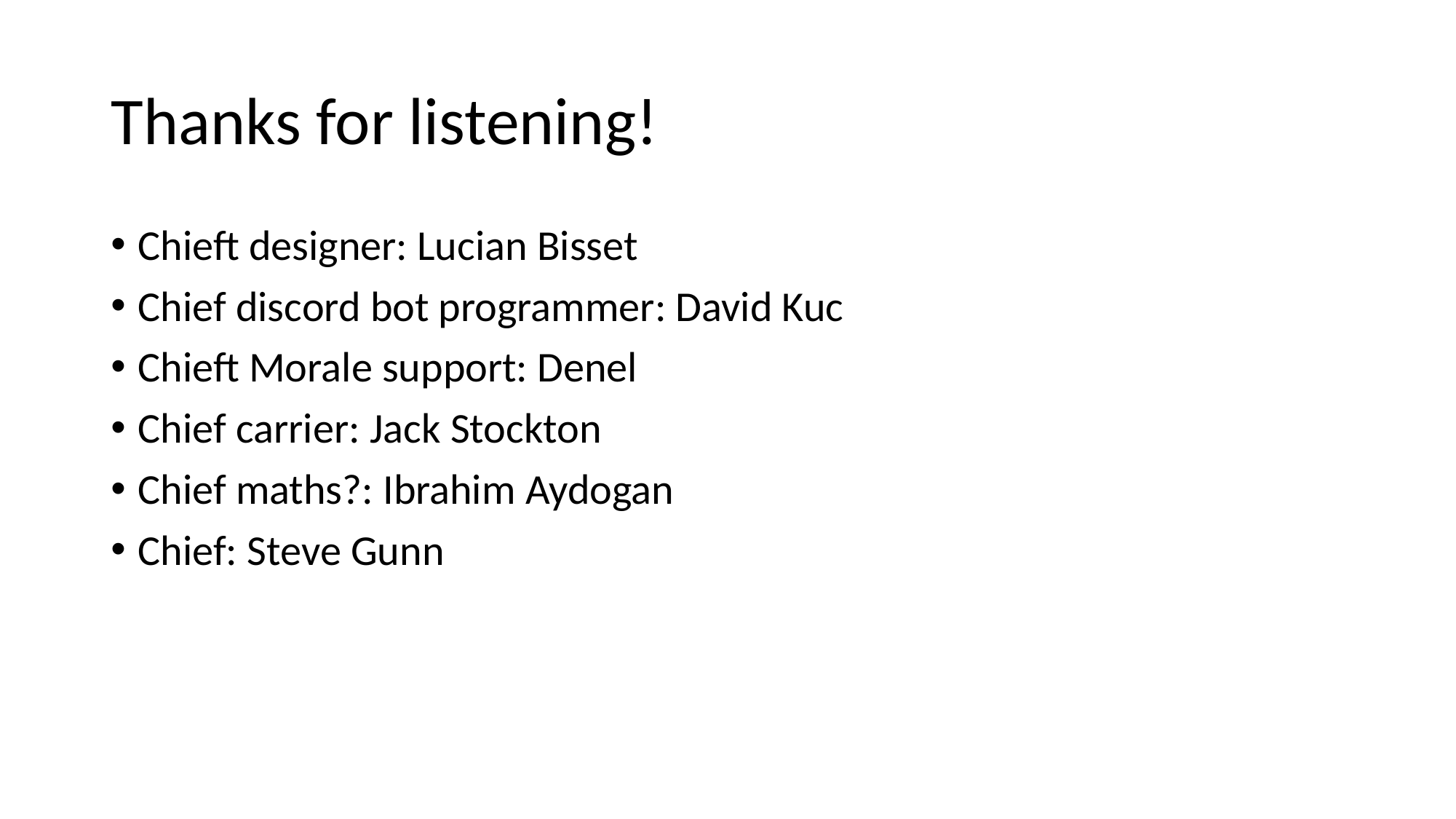

# Thanks for listening!
Chieft designer: Lucian Bisset
Chief discord bot programmer: David Kuc
Chieft Morale support: Denel
Chief carrier: Jack Stockton
Chief maths?: Ibrahim Aydogan
Chief: Steve Gunn